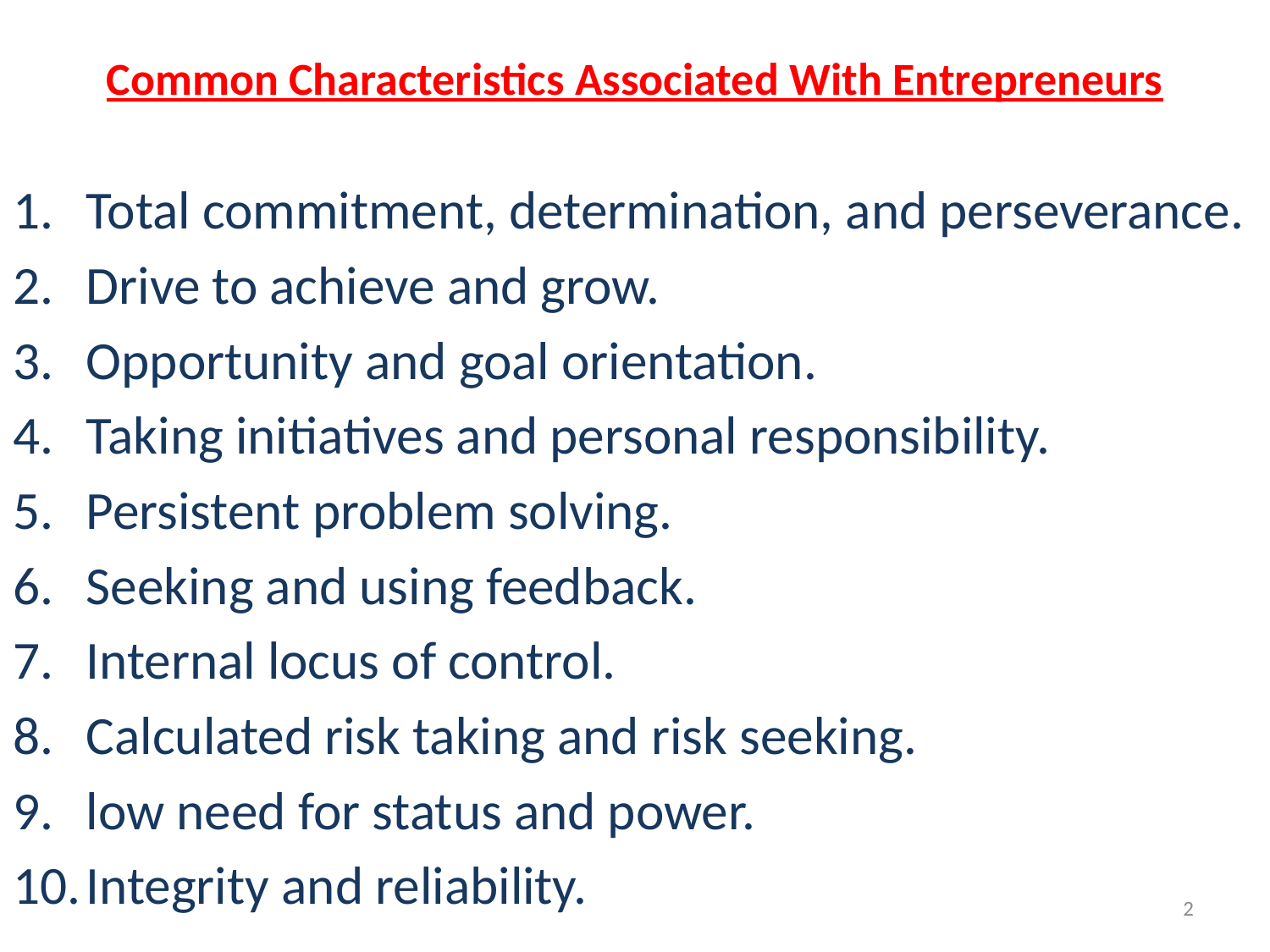

# Common Characteristics Associated With Entrepreneurs
Total commitment, determination, and perseverance.
Drive to achieve and grow.
Opportunity and goal orientation.
Taking initiatives and personal responsibility.
Persistent problem solving.
Seeking and using feedback.
Internal locus of control.
Calculated risk taking and risk seeking.
low need for status and power.
Integrity and reliability.

2